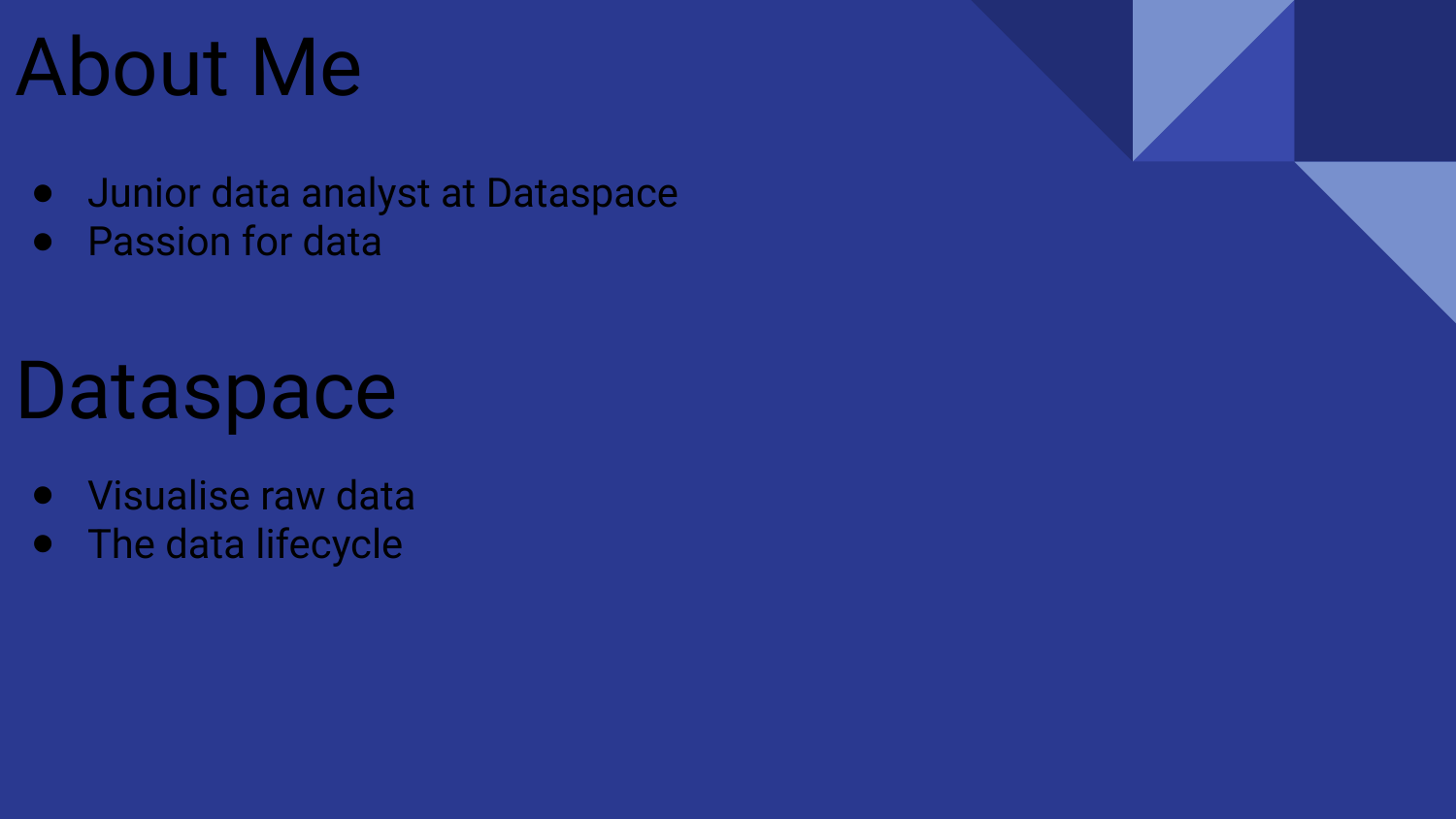

About Me
Junior data analyst at Dataspace
Passion for data
Dataspace
Visualise raw data
The data lifecycle